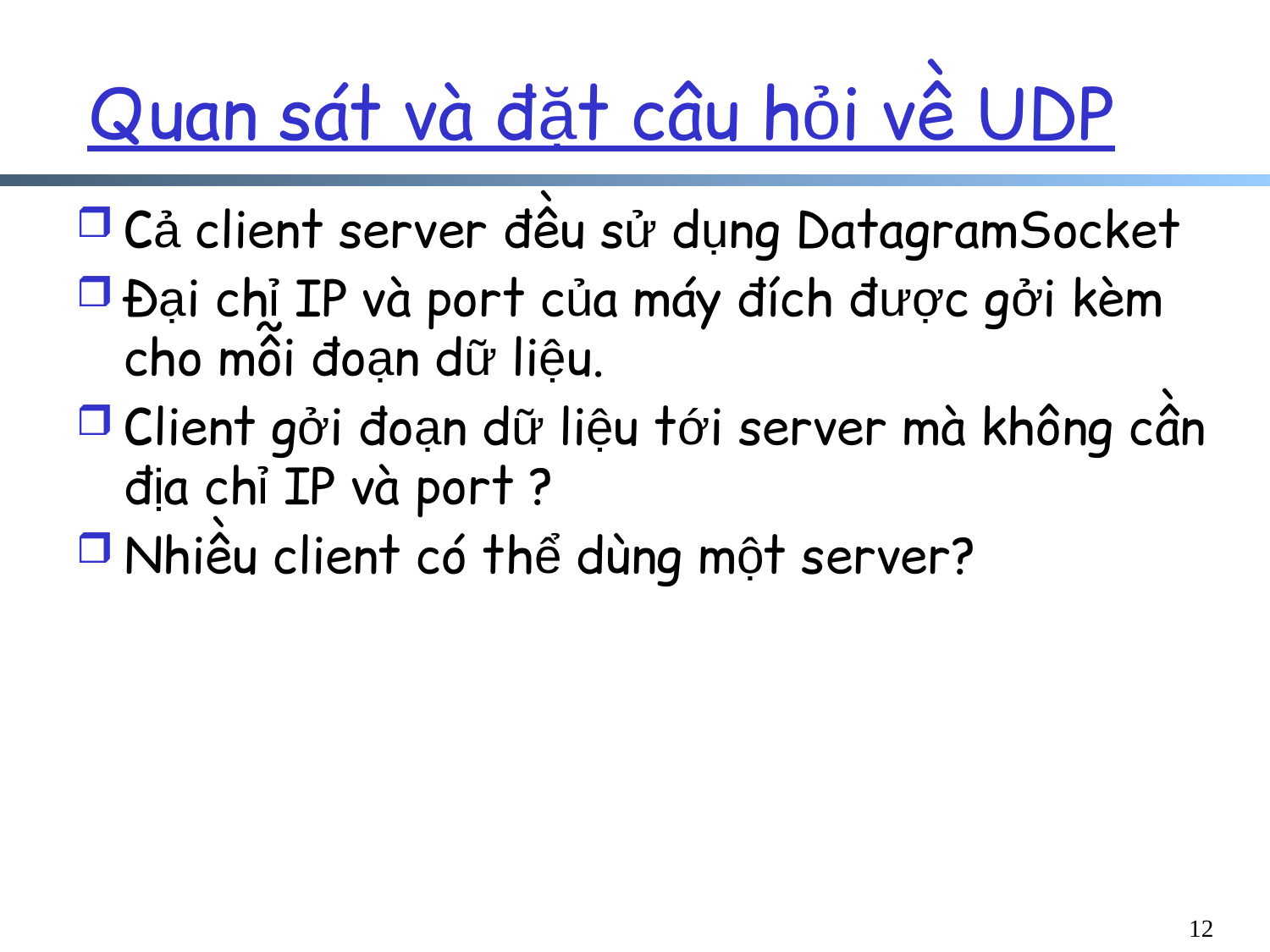

Quan sát và đặt câu hỏi về UDP
Cả client server đều sử dụng DatagramSocket
Đại chỉ IP và port của máy đích được gởi kèm cho mỗi đoạn dữ liệu.
Client gởi đoạn dữ liệu tới server mà không cần địa chỉ IP và port ?
Nhiều client có thể dùng một server?

12